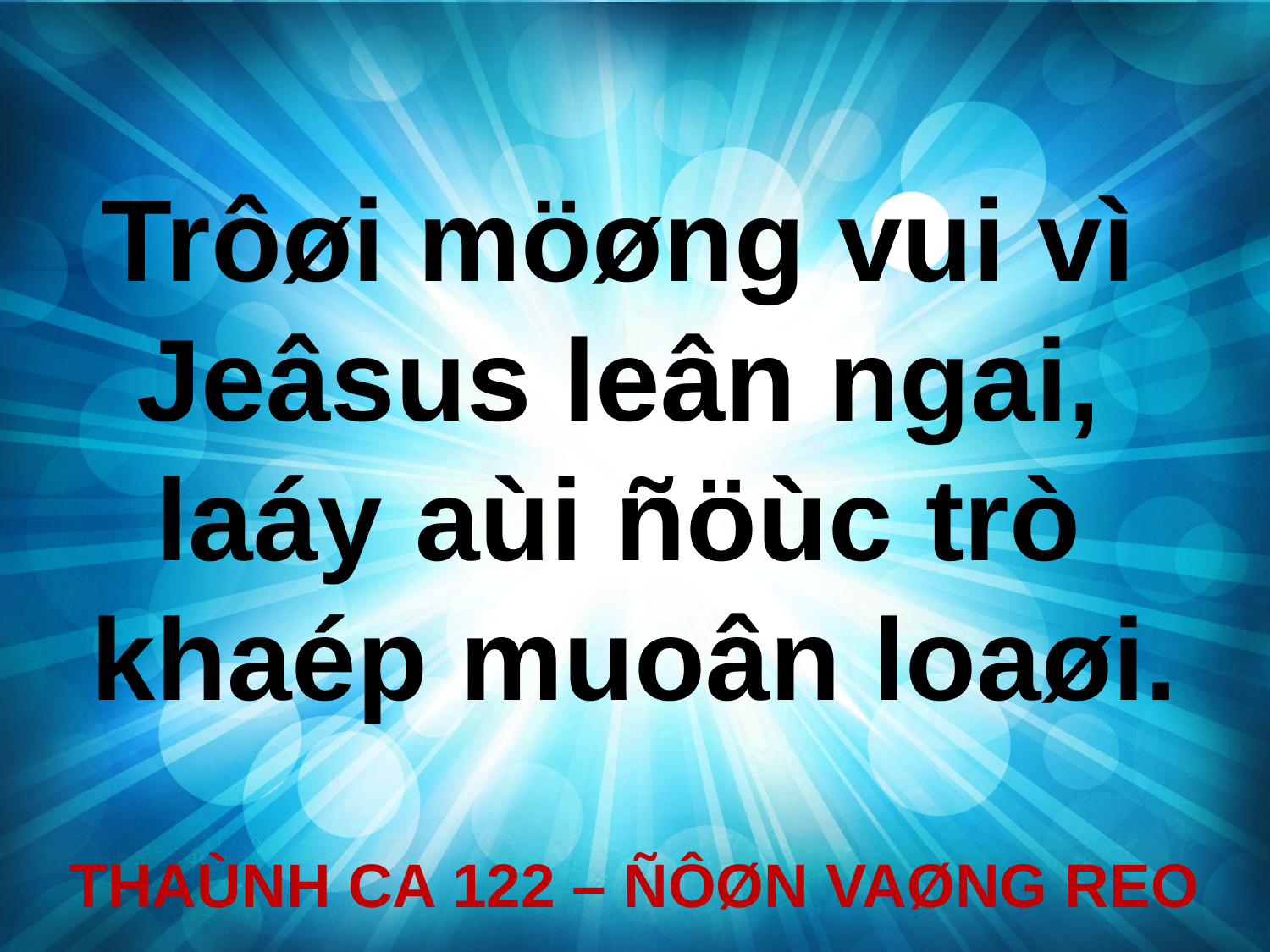

Trôøi möøng vui vì
Jeâsus leân ngai,
laáy aùi ñöùc trò
khaép muoân loaøi.
THAÙNH CA 122 – ÑÔØN VAØNG REO